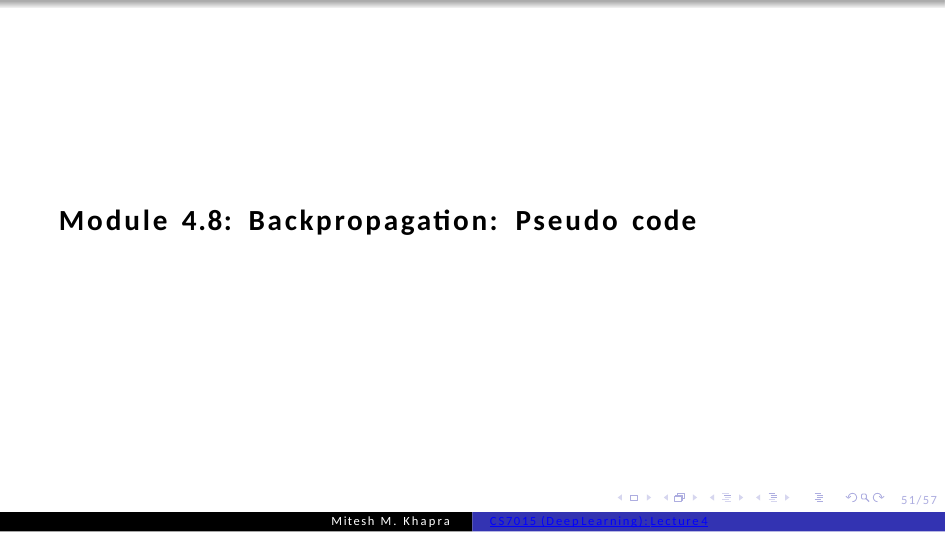

Module 4.8: Backpropagation: Pseudo code
51/57

Mitesh M. Khapra
CS7015 (Deep Learning): Lecture 4